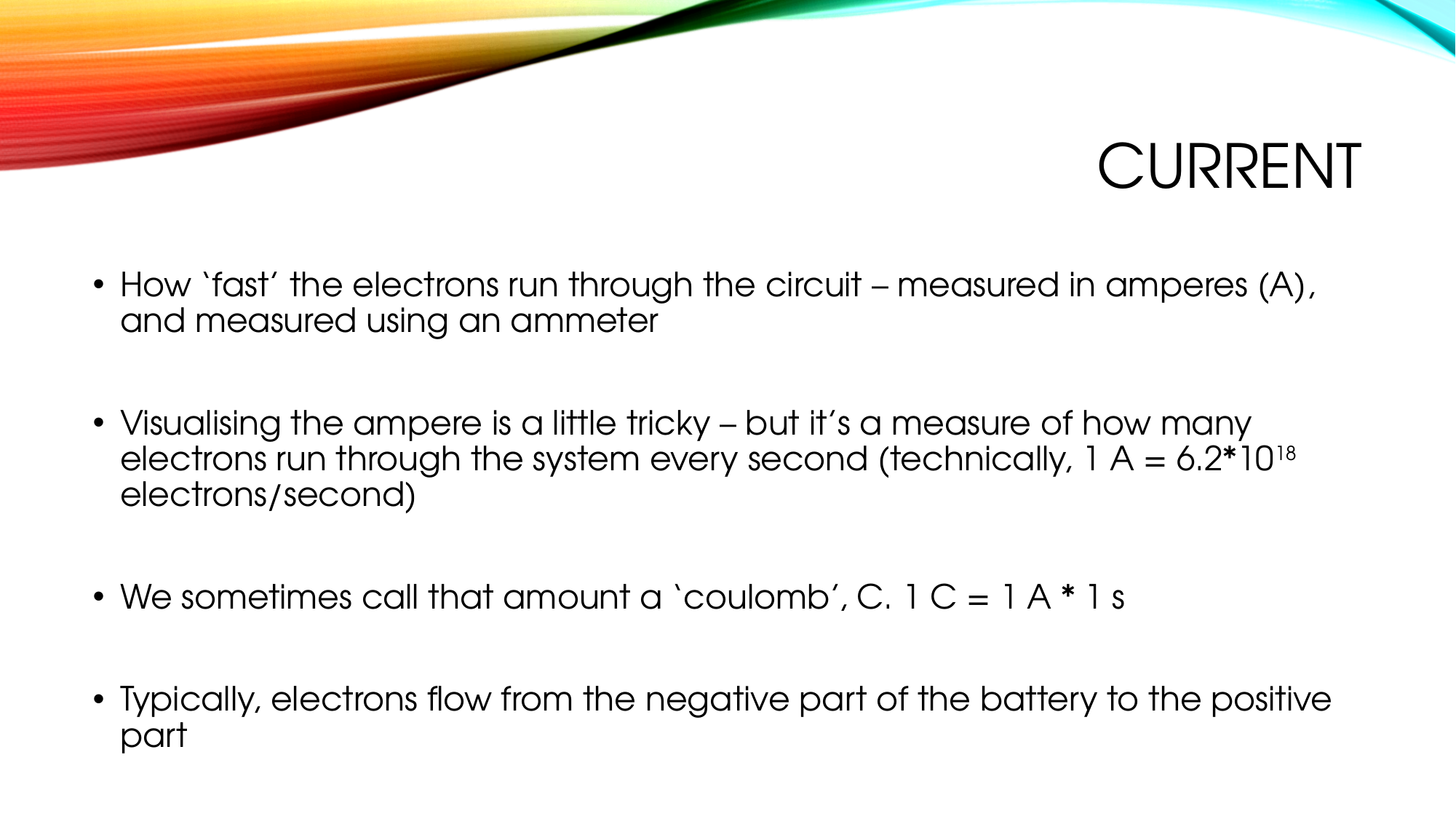

# current
How ‘fast’ the electrons run through the circuit – measured in amperes (A), and measured using an ammeter

Visualising the ampere is a little tricky – but it’s a measure of how many electrons run through the system every second (technically, 1 A = 6.2*1018 electrons/second)

We sometimes call that amount a ‘coulomb’, C. 1 C = 1 A * 1 s

Typically, electrons flow from the negative part of the battery to the positive part